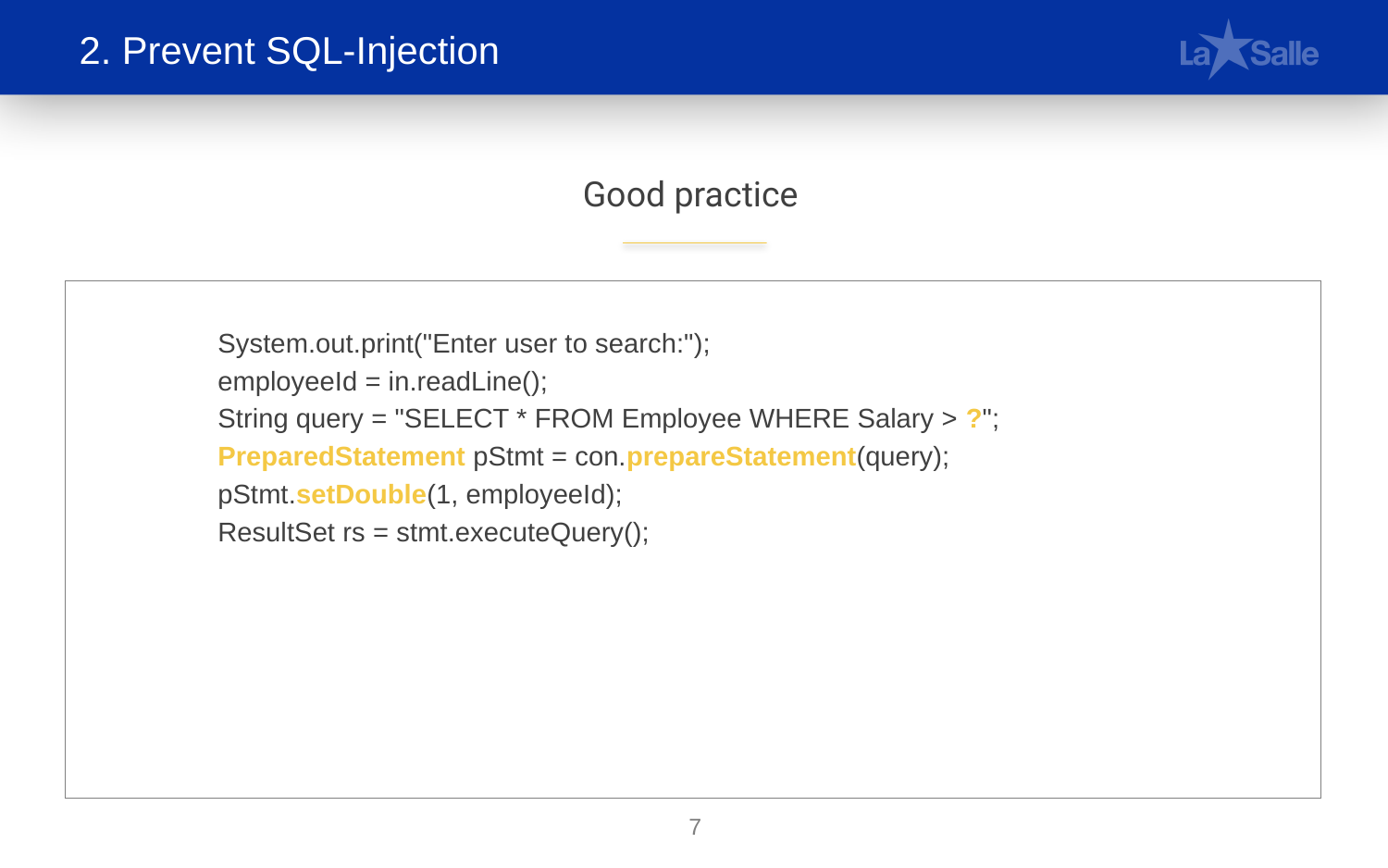

2. Prevent SQL-Injection
Good practice

	System.out.print("Enter user to search:");
	employeeId = in.readLine();
 	String query = "SELECT * FROM Employee WHERE Salary > ?";
	PreparedStatement pStmt = con.prepareStatement(query);
	pStmt.setDouble(1, employeeId);
	ResultSet rs = stmt.executeQuery();